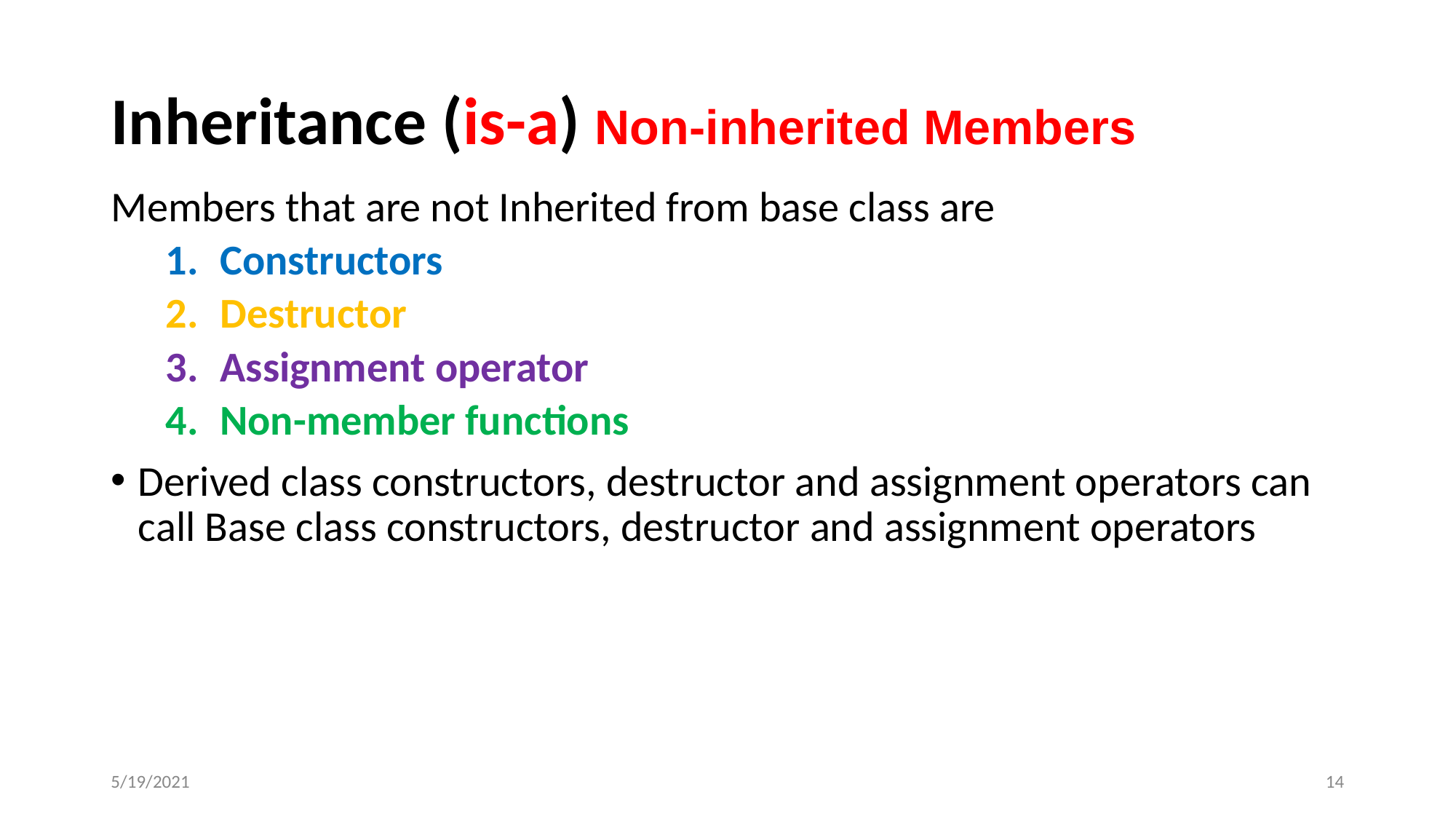

# Inheritance (is-a) Non-inherited Members
Members that are not Inherited from base class are
Constructors
Destructor
Assignment operator
Non-member functions
Derived class constructors, destructor and assignment operators can call Base class constructors, destructor and assignment operators

5/19/2021
14